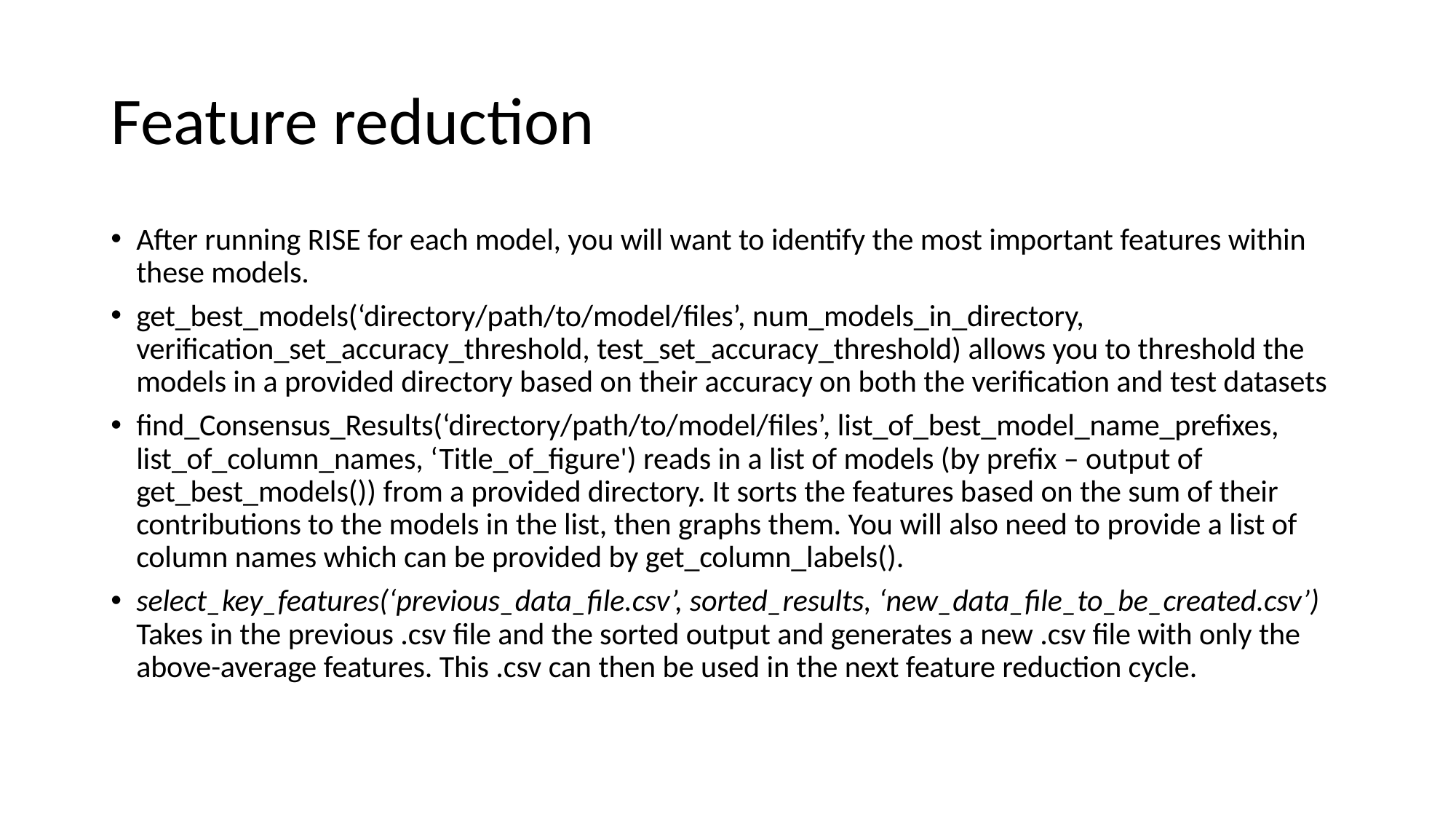

# Feature reduction
After running RISE for each model, you will want to identify the most important features within these models.
get_best_models(‘directory/path/to/model/files’, num_models_in_directory, verification_set_accuracy_threshold, test_set_accuracy_threshold) allows you to threshold the models in a provided directory based on their accuracy on both the verification and test datasets
find_Consensus_Results(‘directory/path/to/model/files’, list_of_best_model_name_prefixes, list_of_column_names, ‘Title_of_figure') reads in a list of models (by prefix – output of get_best_models()) from a provided directory. It sorts the features based on the sum of their contributions to the models in the list, then graphs them. You will also need to provide a list of column names which can be provided by get_column_labels().
select_key_features(‘previous_data_file.csv’, sorted_results, ‘new_data_file_to_be_created.csv’) Takes in the previous .csv file and the sorted output and generates a new .csv file with only the above-average features. This .csv can then be used in the next feature reduction cycle.